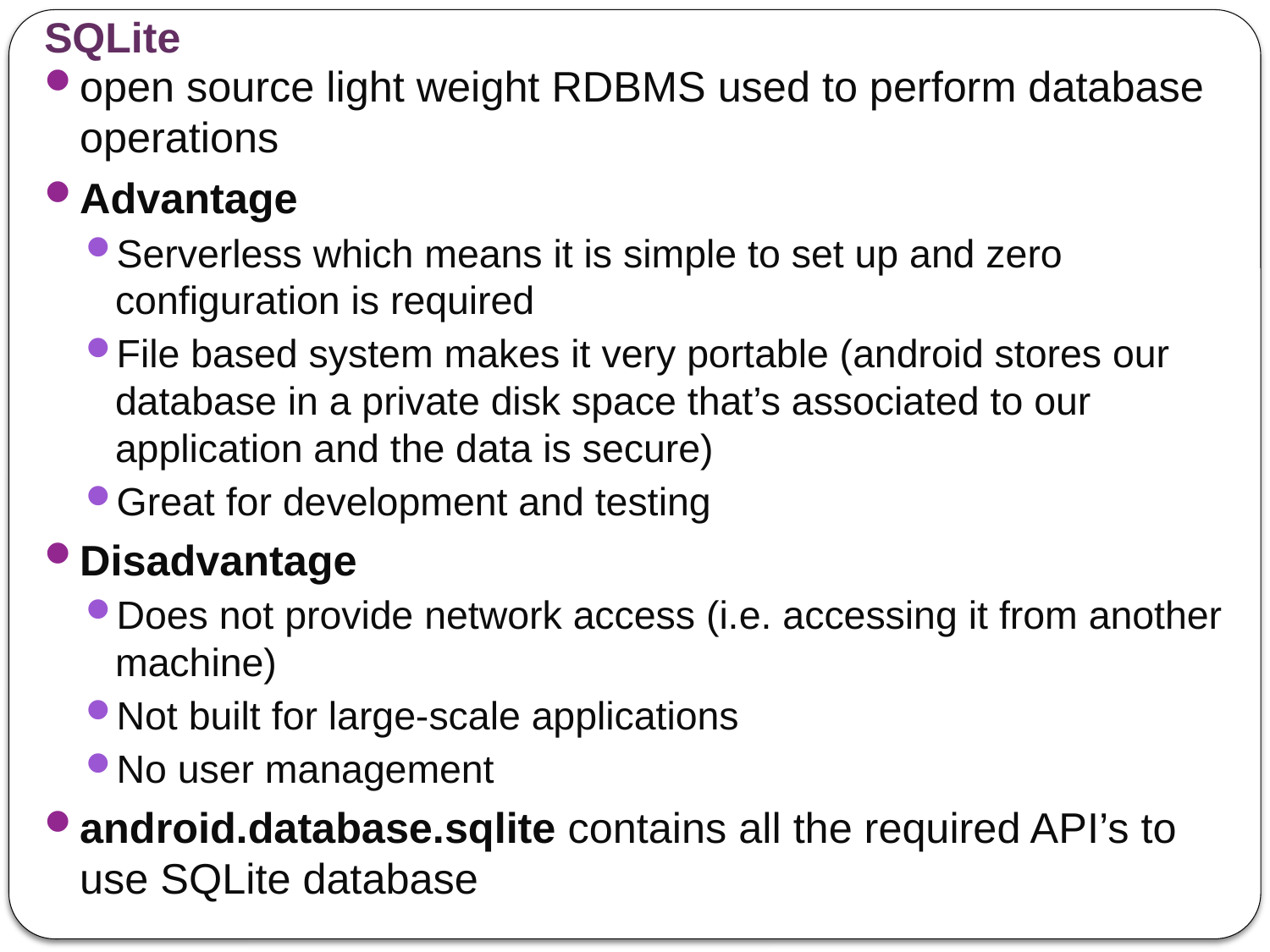

# SQLite
open source light weight RDBMS used to perform database operations
Advantage
Serverless which means it is simple to set up and zero configuration is required
File based system makes it very portable (android stores our database in a private disk space that’s associated to our application and the data is secure)
Great for development and testing
Disadvantage
Does not provide network access (i.e. accessing it from another machine)
Not built for large-scale applications
No user management
android.database.sqlite contains all the required API’s to use SQLite database